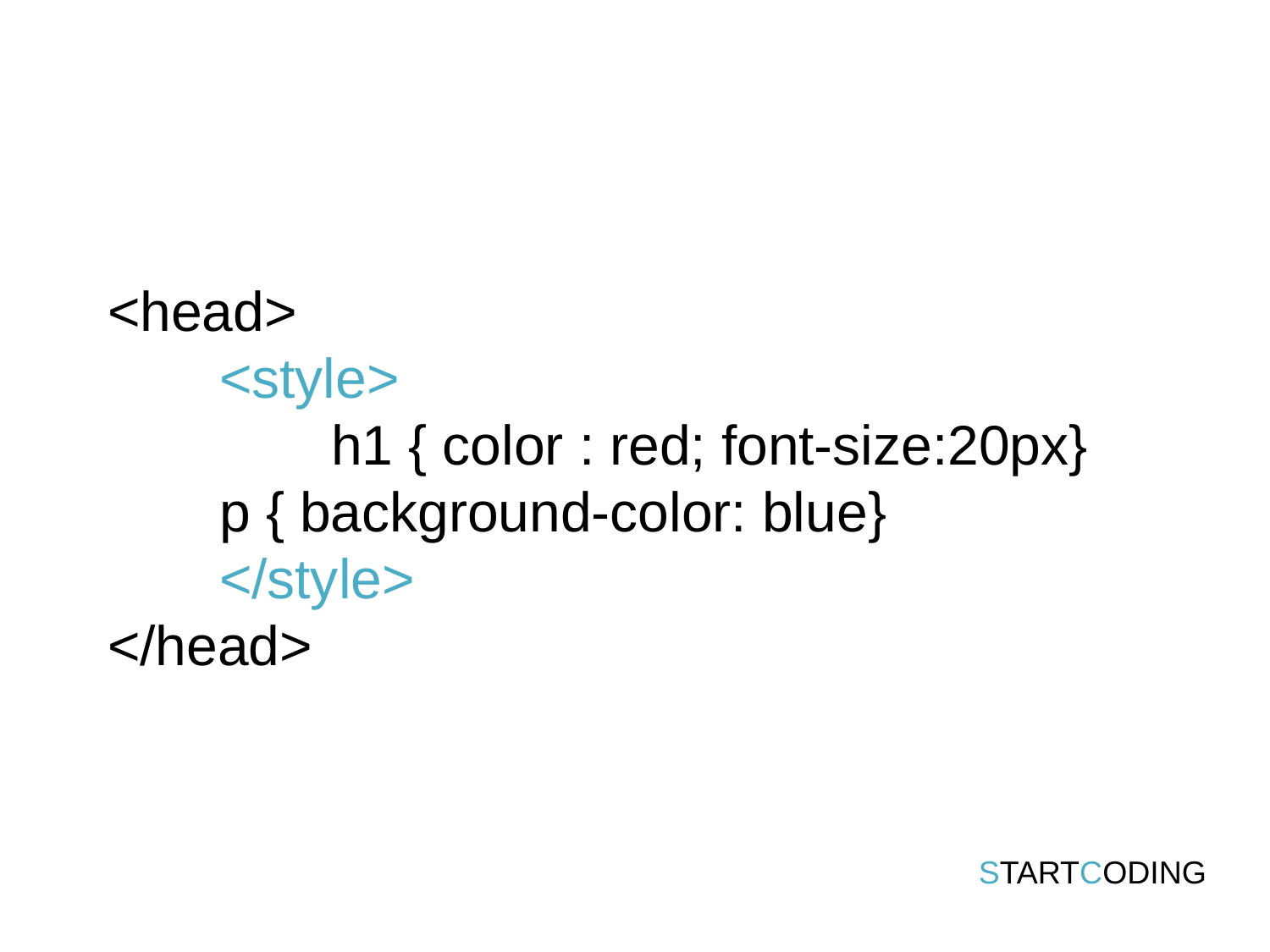

<head>
	<style>
	 	h1 { color : red; font-size:20px}
		p { background-color: blue}
	</style>
</head>
STARTCODING